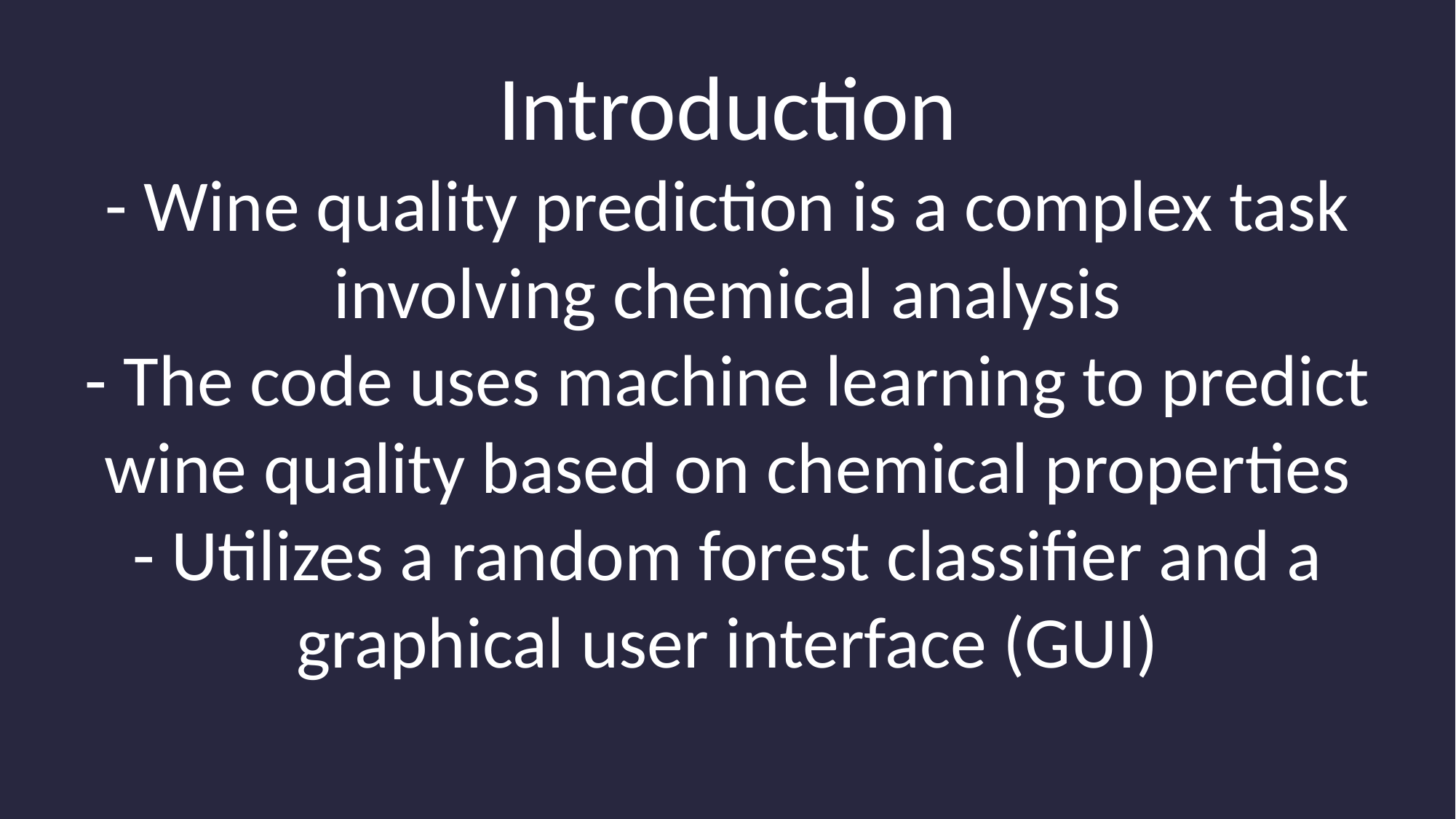

Introduction
- Wine quality prediction is a complex task involving chemical analysis
- The code uses machine learning to predict wine quality based on chemical properties
- Utilizes a random forest classifier and a graphical user interface (GUI)